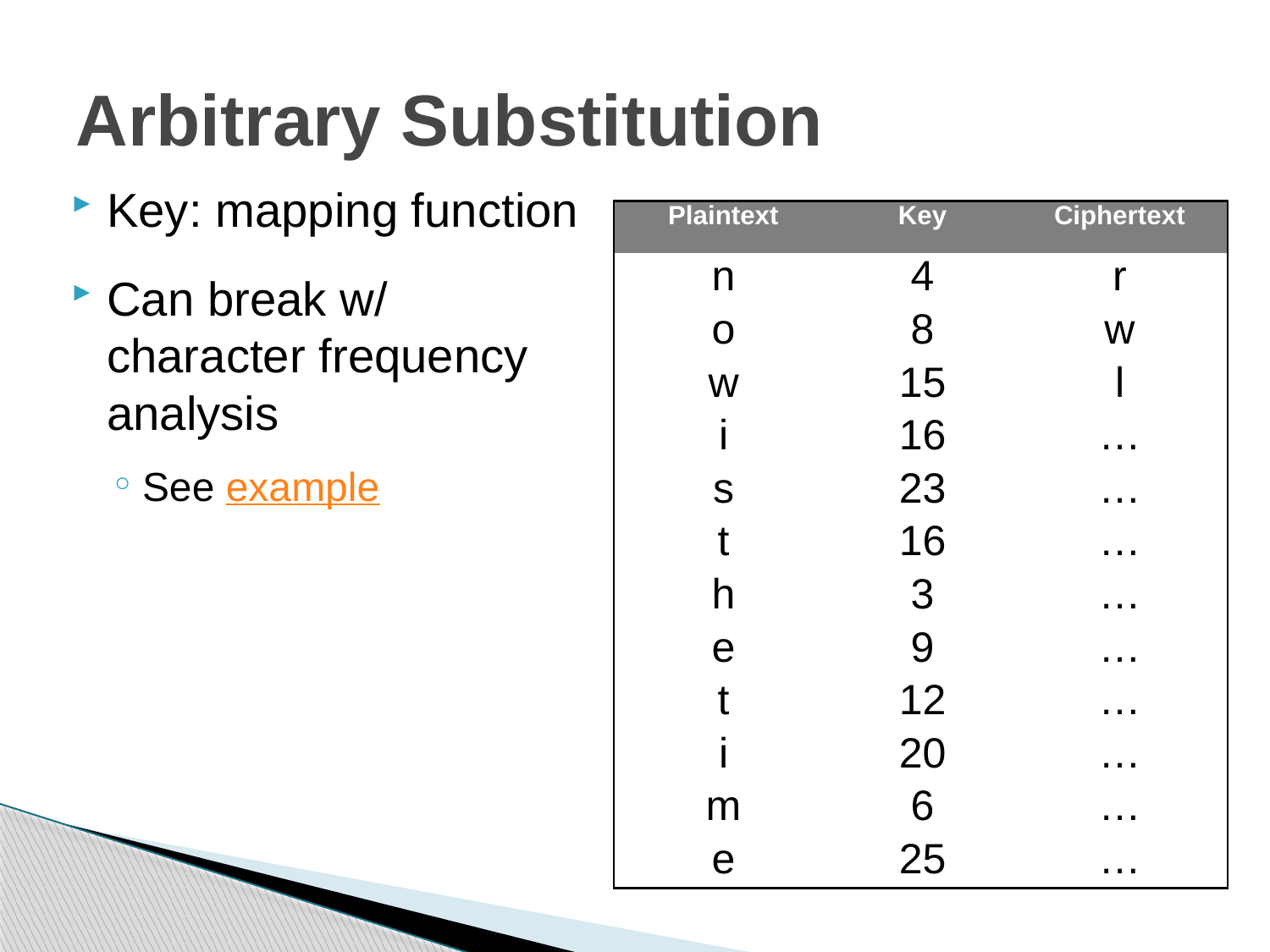

# Arbitrary Substitution
Key: mapping function
Can break w/ character frequency analysis
See example
| Plaintext | Key | Ciphertext |
| --- | --- | --- |
| n | 4 | r |
| o | 8 | w |
| w | 15 | l |
| i | 16 | … |
| s | 23 | … |
| t | 16 | … |
| h | 3 | … |
| e | 9 | … |
| t | 12 | … |
| i | 20 | … |
| m | 6 | … |
| e | 25 | … |